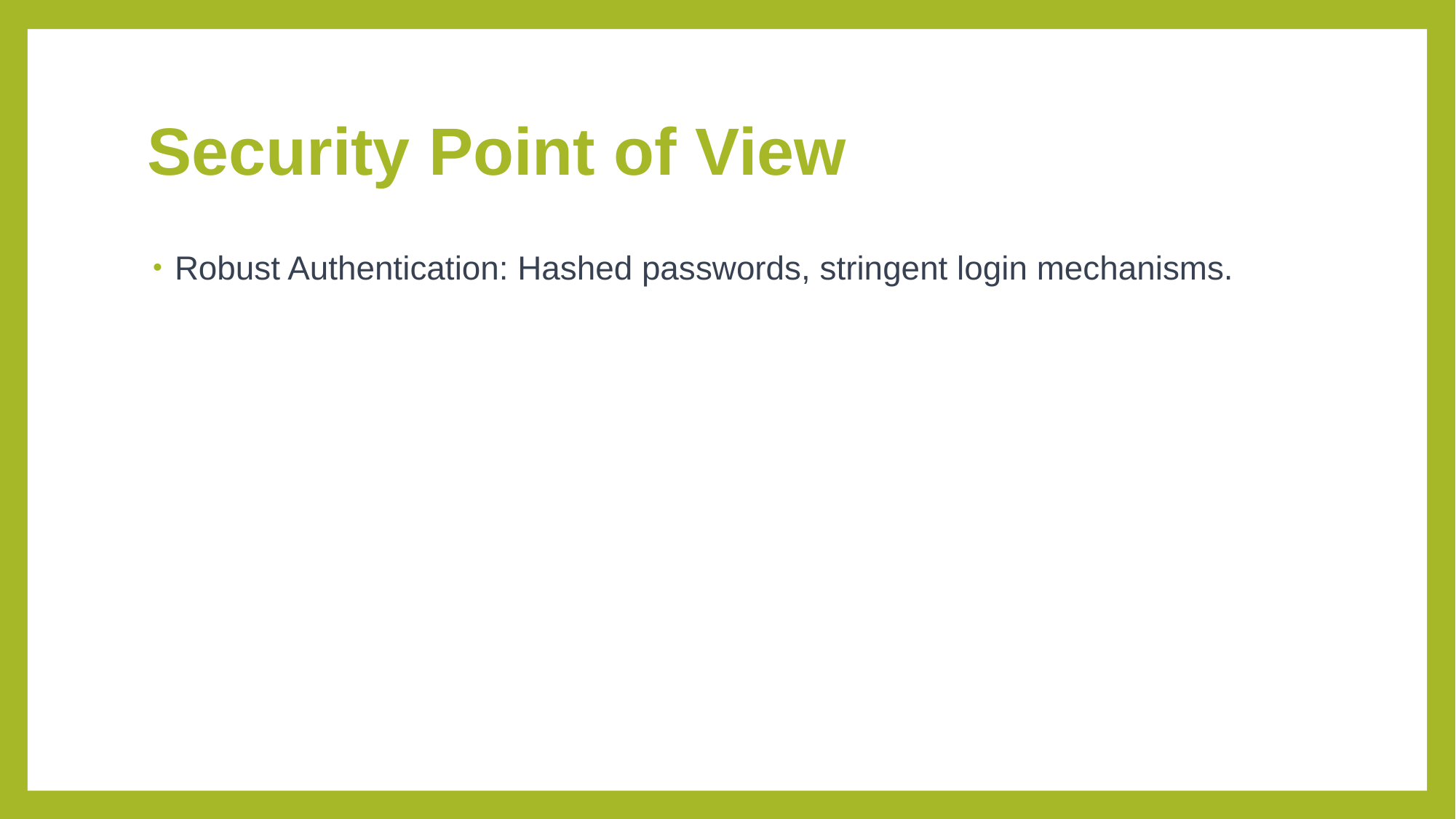

# Security Point of View
Robust Authentication: Hashed passwords, stringent login mechanisms.